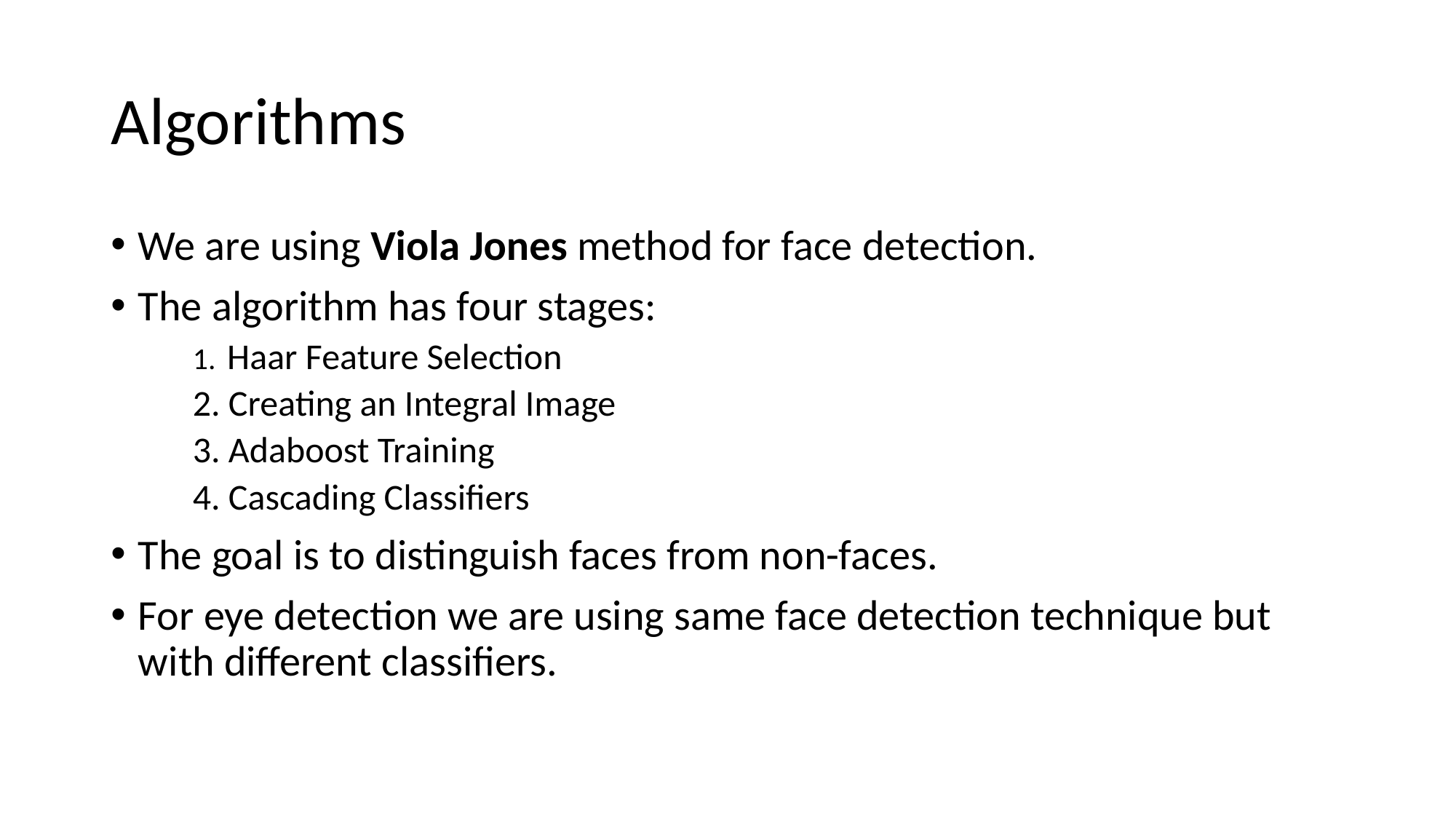

# Algorithms
We are using Viola Jones method for face detection.
The algorithm has four stages:
 Haar Feature Selection
 Creating an Integral Image
 Adaboost Training
 Cascading Classifiers
The goal is to distinguish faces from non-faces.
For eye detection we are using same face detection technique but with different classifiers.